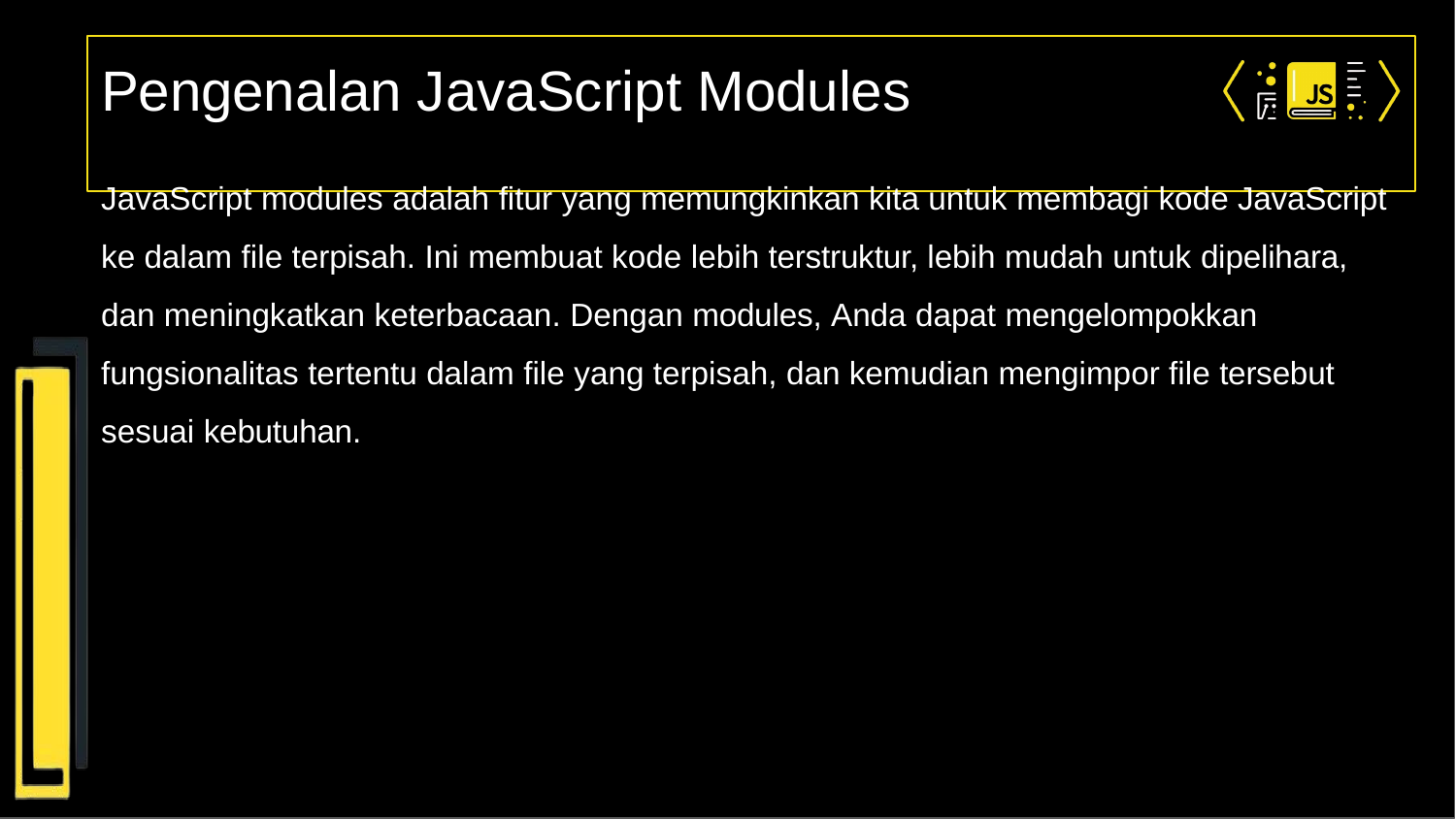

# Pengenalan JavaScript Modules
JavaScript modules adalah fitur yang memungkinkan kita untuk membagi kode JavaScript ke dalam file terpisah. Ini membuat kode lebih terstruktur, lebih mudah untuk dipelihara, dan meningkatkan keterbacaan. Dengan modules, Anda dapat mengelompokkan fungsionalitas tertentu dalam file yang terpisah, dan kemudian mengimpor file tersebut sesuai kebutuhan.